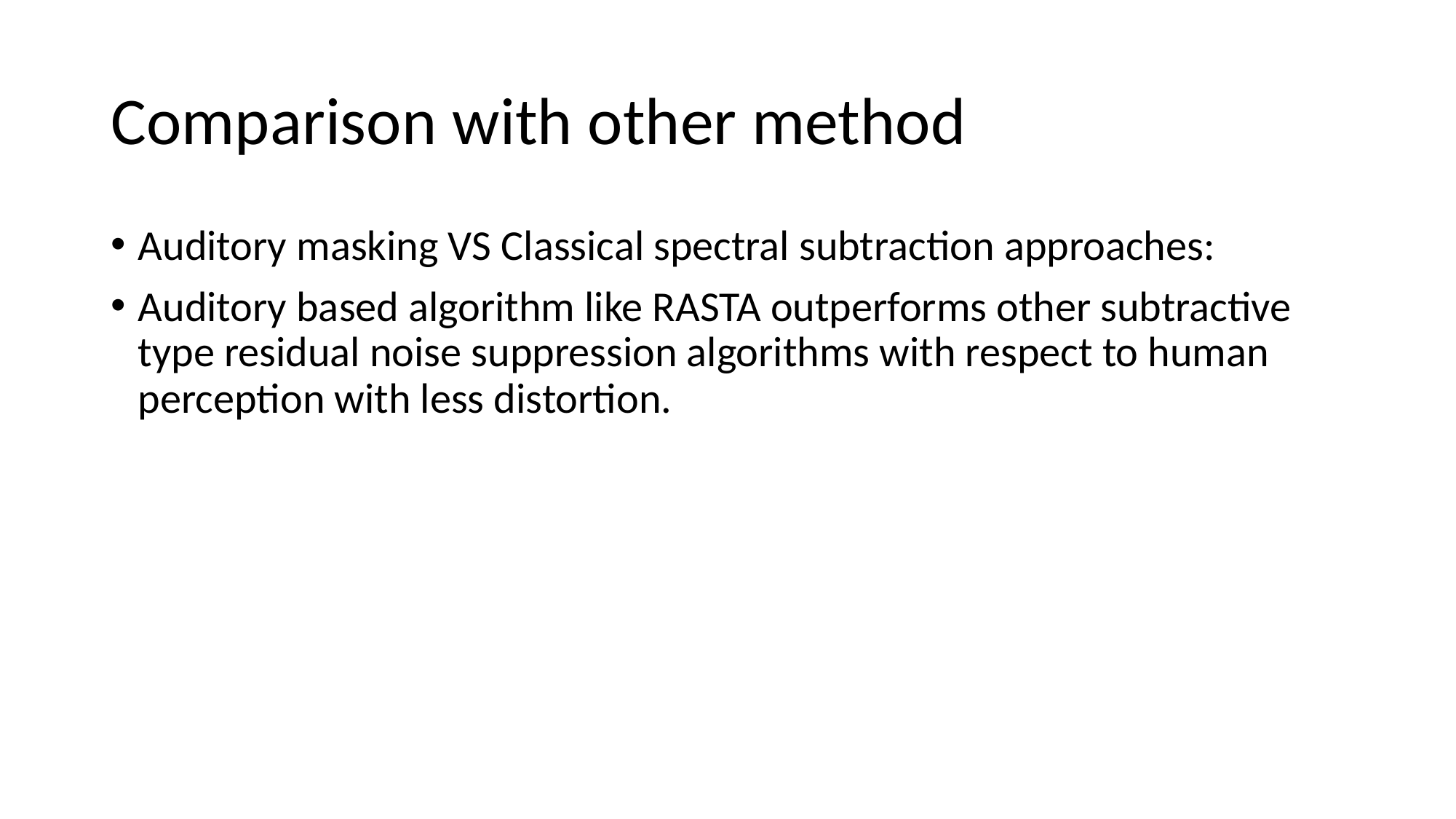

# Comparison with other method
Auditory masking VS Classical spectral subtraction approaches:
Auditory based algorithm like RASTA outperforms other subtractive type residual noise suppression algorithms with respect to human perception with less distortion.